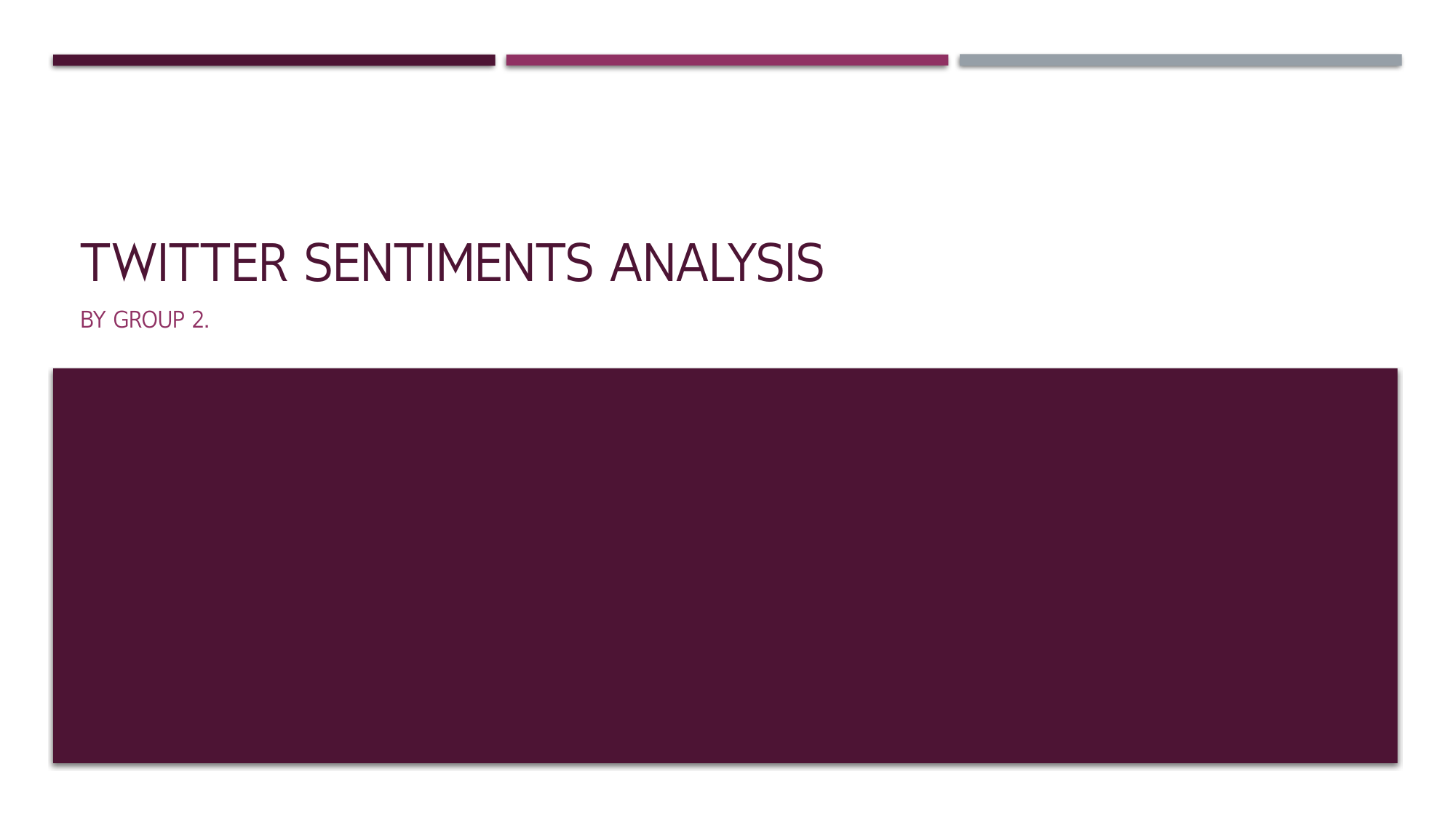

# TWITTER SENTIMENTS ANALYSIS
By GROUP 2.